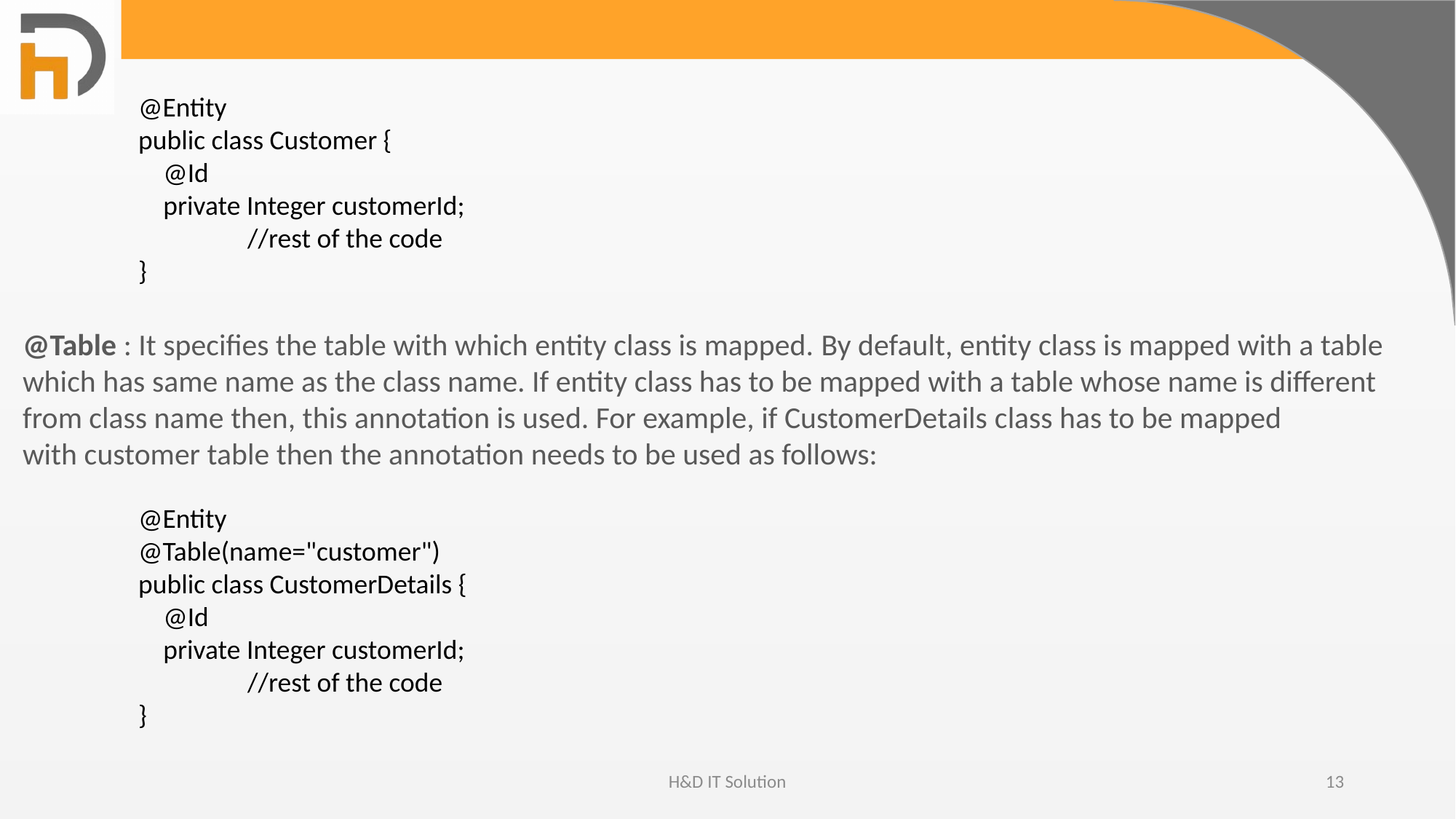

@Entity
public class Customer {
    @Id
    private Integer customerId;
	//rest of the code
}
@Table : It specifies the table with which entity class is mapped. By default, entity class is mapped with a table which has same name as the class name. If entity class has to be mapped with a table whose name is different from class name then, this annotation is used. For example, if CustomerDetails class has to be mapped with customer table then the annotation needs to be used as follows:
@Entity
@Table(name="customer")
public class CustomerDetails {
    @Id
    private Integer customerId;
	//rest of the code
}
H&D IT Solution
13